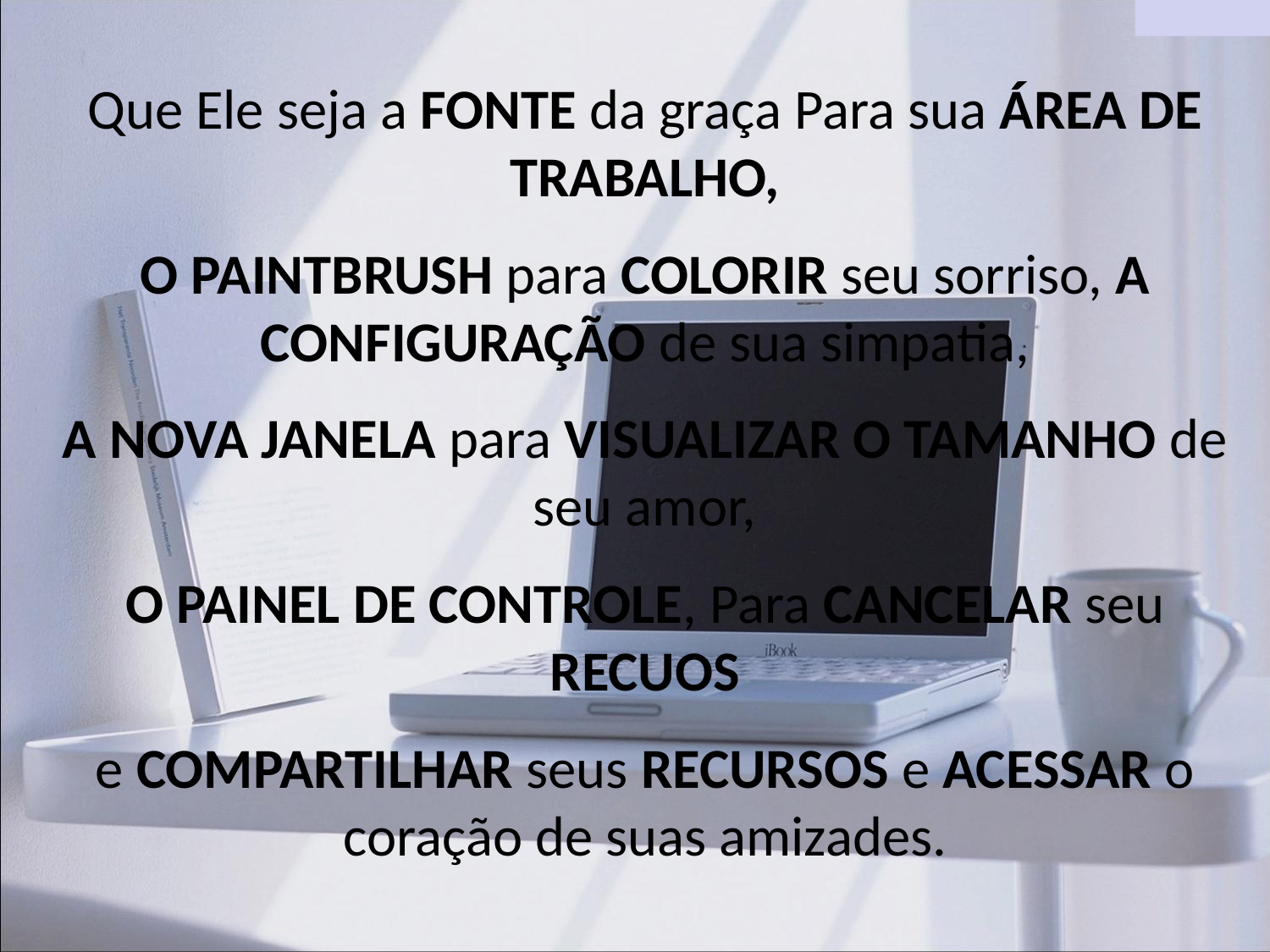

Que Ele seja a FONTE da graça Para sua ÁREA DE TRABALHO,

O PAINTBRUSH para COLORIR seu sorriso, A CONFIGURAÇÃO de sua simpatia,

A NOVA JANELA para VISUALIZAR O TAMANHO de seu amor,

O PAINEL DE CONTROLE, Para CANCELAR seu RECUOS

e COMPARTILHAR seus RECURSOS e ACESSAR o coração de suas amizades.